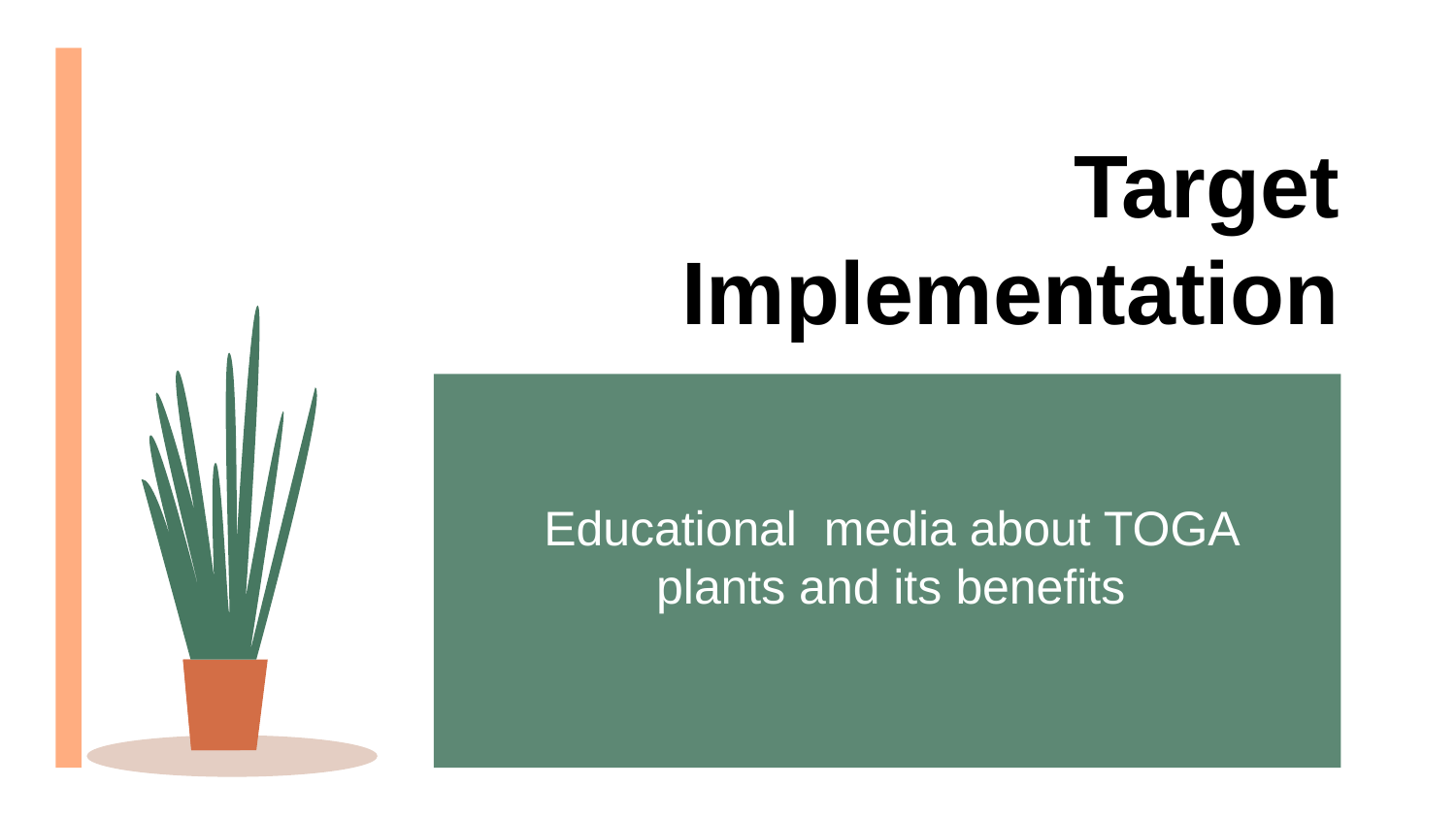

Target Implementation

Educational  media about TOGA  plants and its benefits